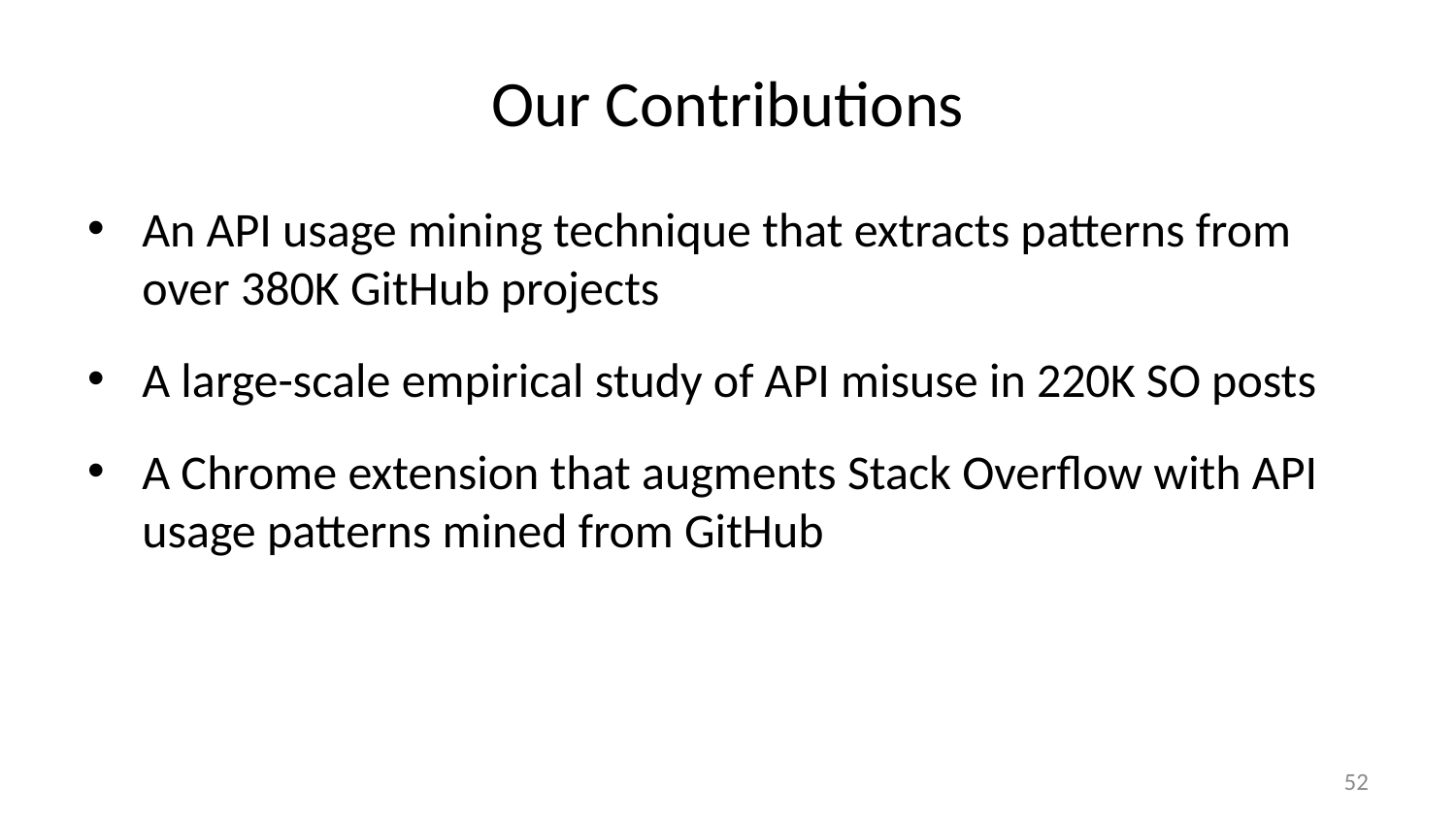

# Our Contributions
An API usage mining technique that extracts patterns from over 380K GitHub projects
A large-scale empirical study of API misuse in 220K SO posts
A Chrome extension that augments Stack Overflow with API usage patterns mined from GitHub
52